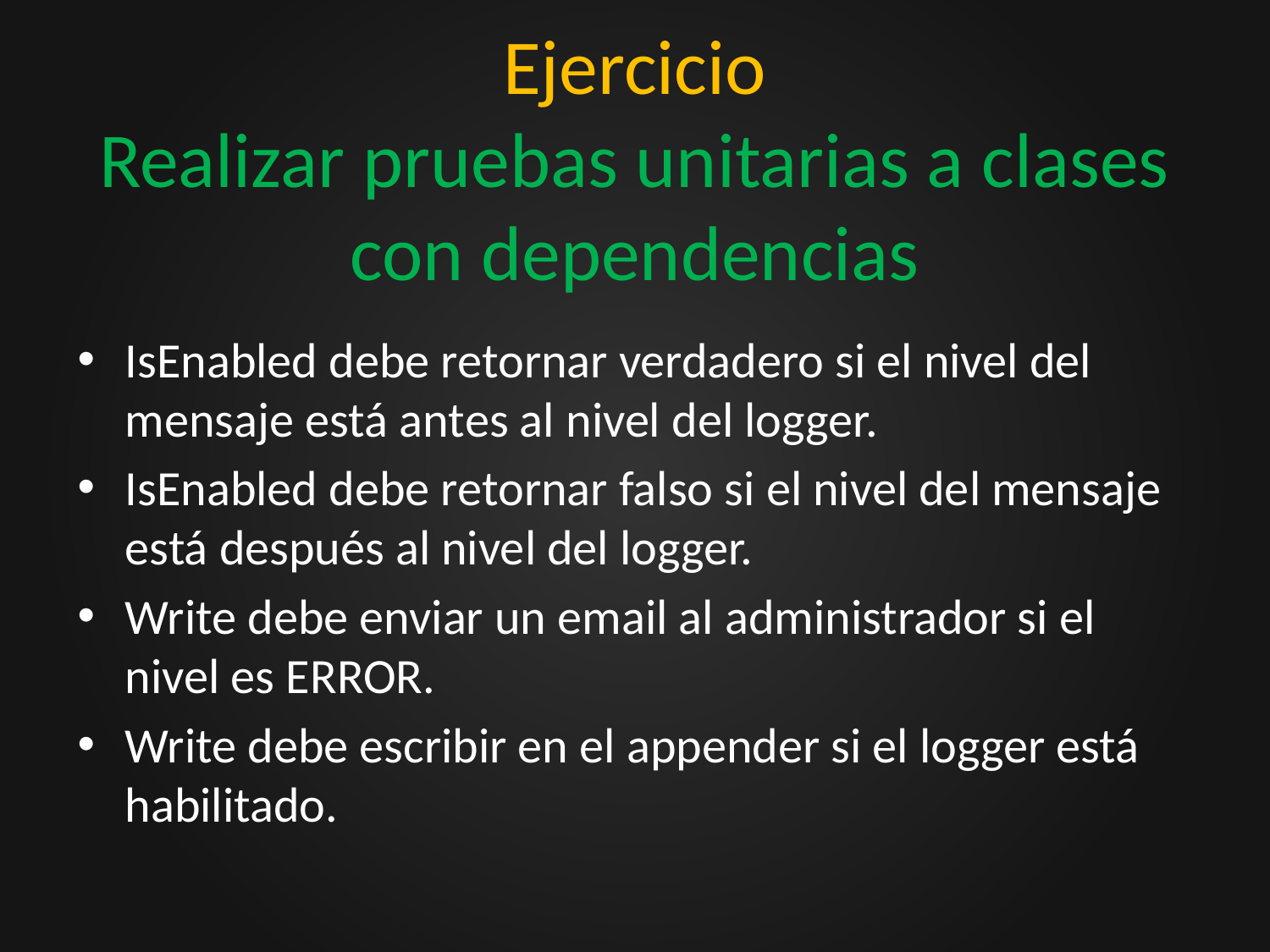

# Ejercicio Realizar pruebas unitarias a clases con dependencias
IsEnabled debe retornar verdadero si el nivel del mensaje está antes al nivel del logger.
IsEnabled debe retornar falso si el nivel del mensaje está después al nivel del logger.
Write debe enviar un email al administrador si el nivel es ERROR.
Write debe escribir en el appender si el logger está habilitado.